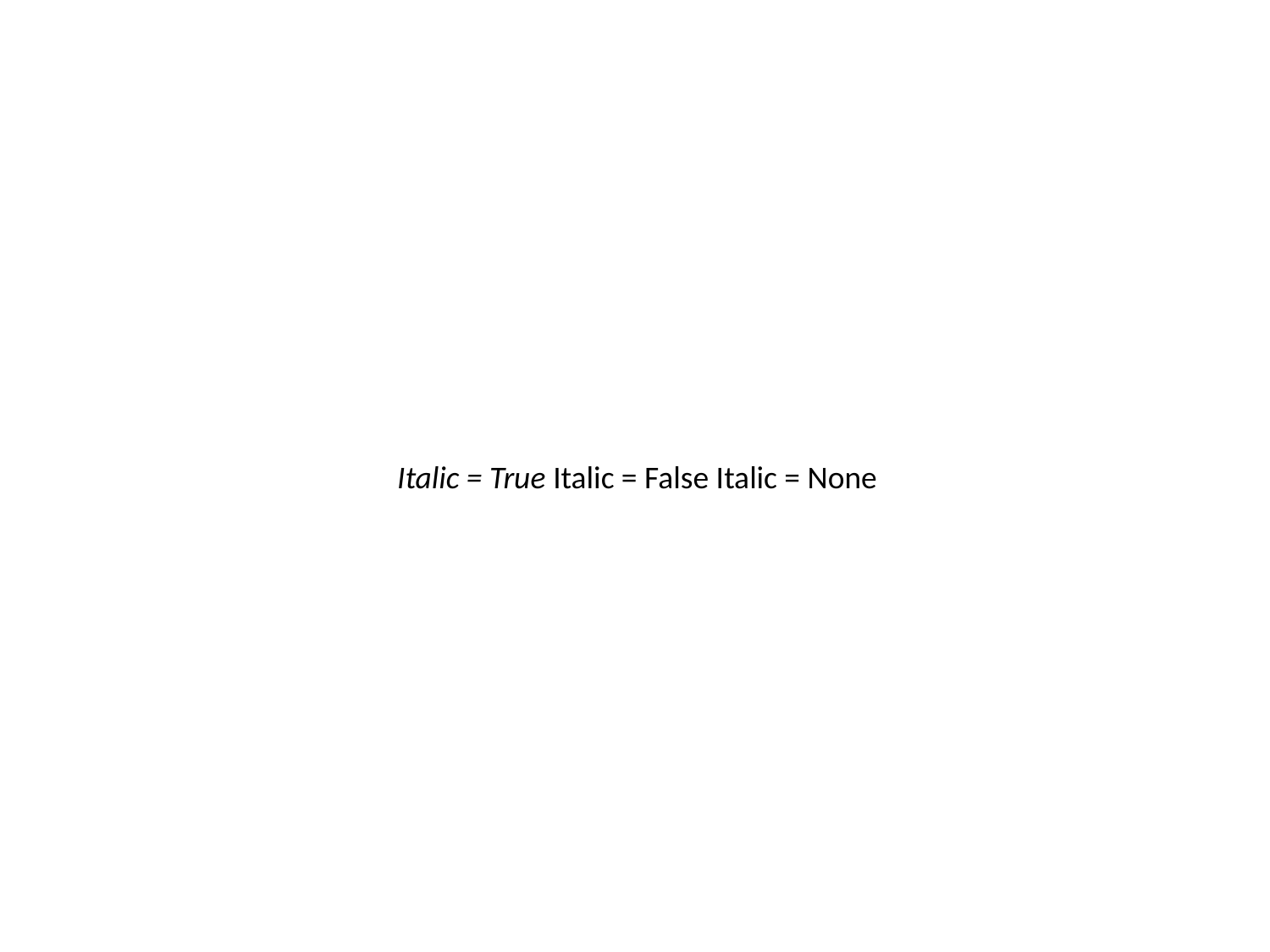

Italic = True Italic = False Italic = None